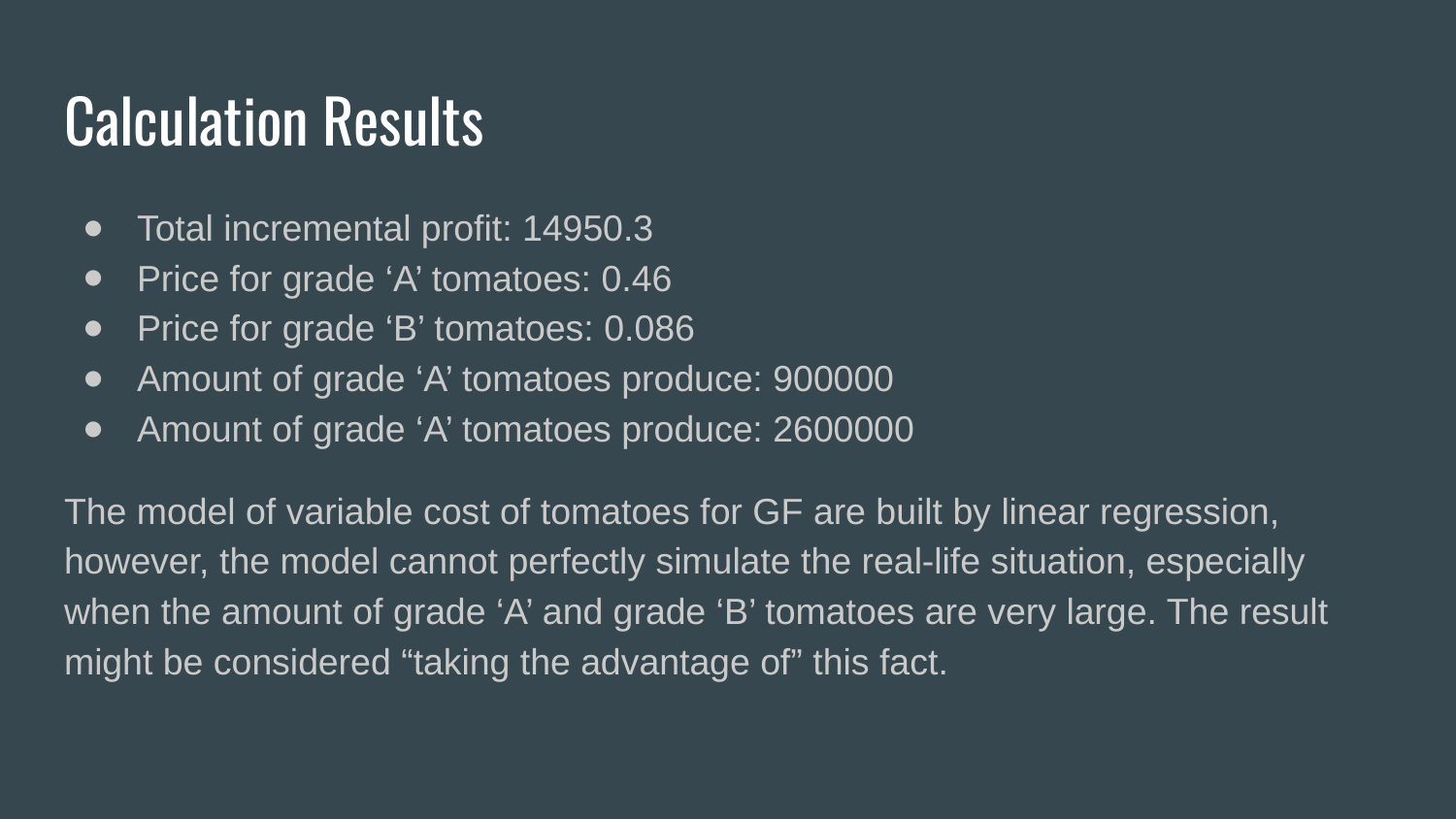

# Calculation Results
Total incremental profit: 14950.3
Price for grade ‘A’ tomatoes: 0.46
Price for grade ‘B’ tomatoes: 0.086
Amount of grade ‘A’ tomatoes produce: 900000
Amount of grade ‘A’ tomatoes produce: 2600000
The model of variable cost of tomatoes for GF are built by linear regression, however, the model cannot perfectly simulate the real-life situation, especially when the amount of grade ‘A’ and grade ‘B’ tomatoes are very large. The result might be considered “taking the advantage of” this fact.